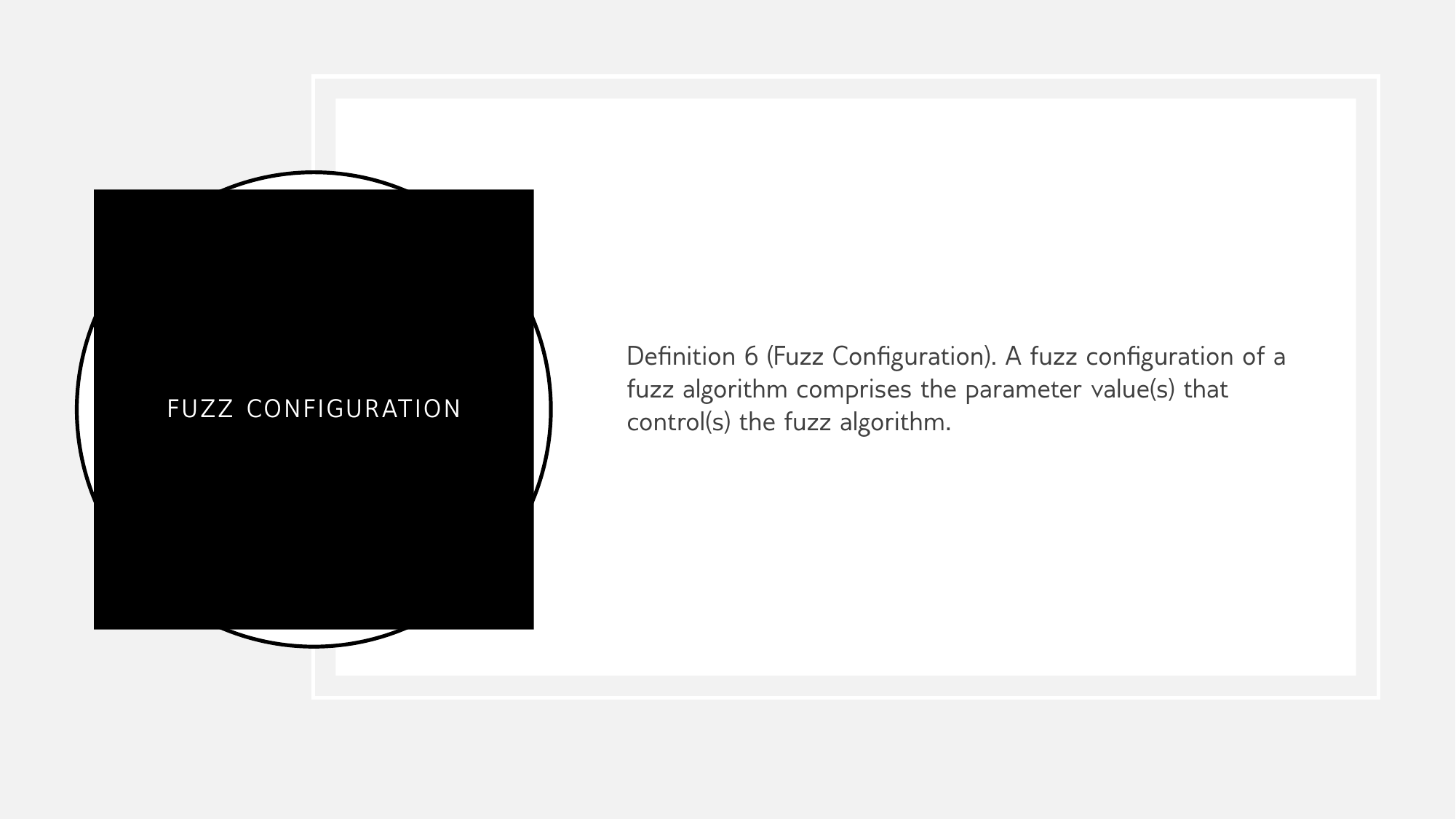

Definition 6 (Fuzz Configuration). A fuzz configuration of a fuzz algorithm comprises the parameter value(s) that control(s) the fuzz algorithm.

# Fuzz Configuration